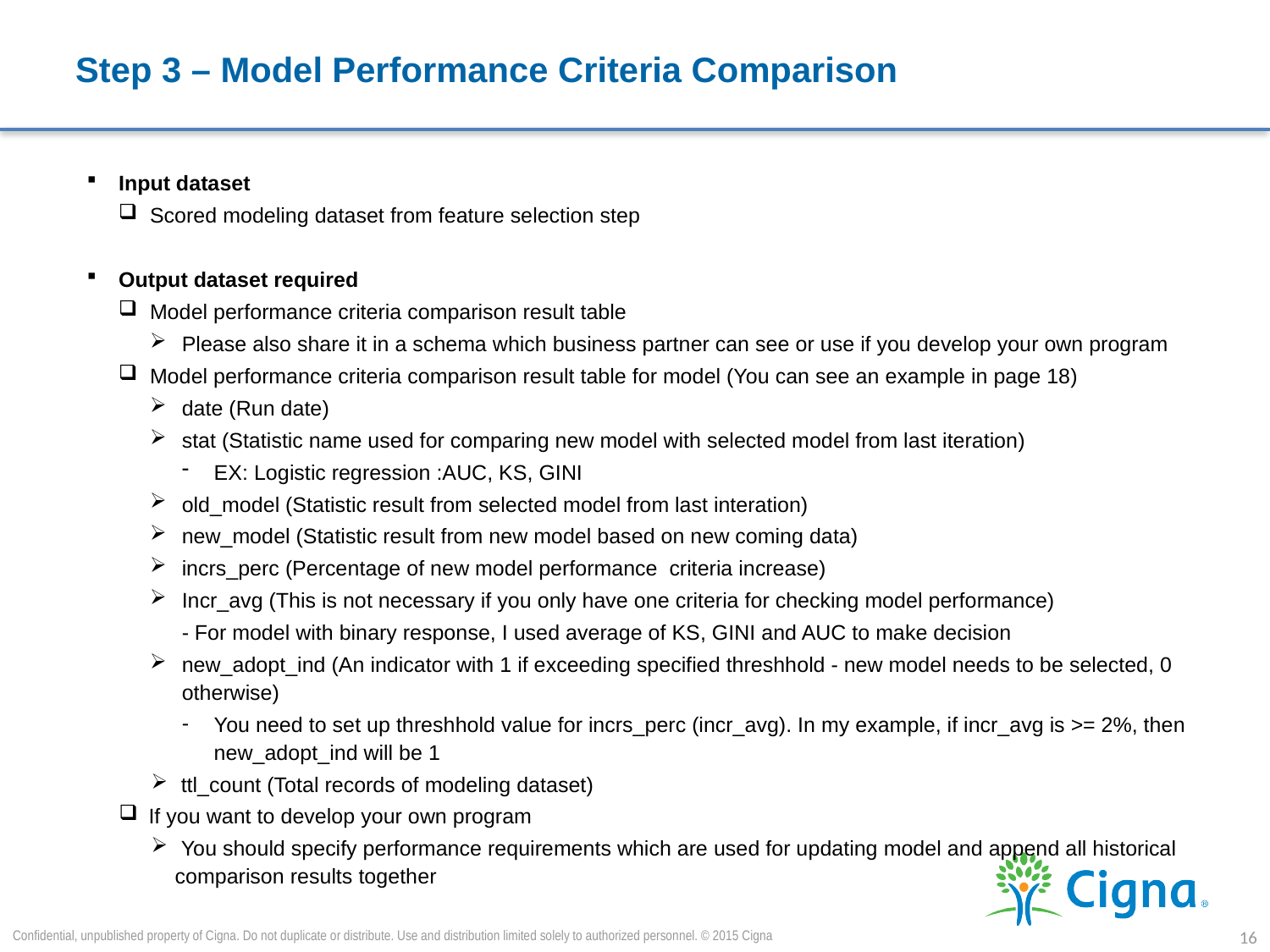

# Step 3 – Model Performance Criteria Comparison

Input dataset
Scored modeling dataset from feature selection step

Output dataset required
Model performance criteria comparison result table
Please also share it in a schema which business partner can see or use if you develop your own program
Model performance criteria comparison result table for model (You can see an example in page 18)
date (Run date)
stat (Statistic name used for comparing new model with selected model from last iteration)
EX: Logistic regression :AUC, KS, GINI
old_model (Statistic result from selected model from last interation)
new_model (Statistic result from new model based on new coming data)
incrs_perc (Percentage of new model performance  criteria increase)
Incr_avg (This is not necessary if you only have one criteria for checking model performance)
- For model with binary response, I used average of KS, GINI and AUC to make decision
new_adopt_ind (An indicator with 1 if exceeding specified threshhold - new model needs to be selected, 0 otherwise)
You need to set up threshhold value for incrs_perc (incr_avg). In my example, if incr_avg is >= 2%, then new_adopt_ind will be 1
 ttl_count (Total records of modeling dataset)
 If you want to develop your own program
 You should specify performance requirements which are used for updating model and append all historical comparison results together
Confidential, unpublished property of Cigna. Do not duplicate or distribute. Use and distribution limited solely to authorized personnel. © 2015 Cigna
16